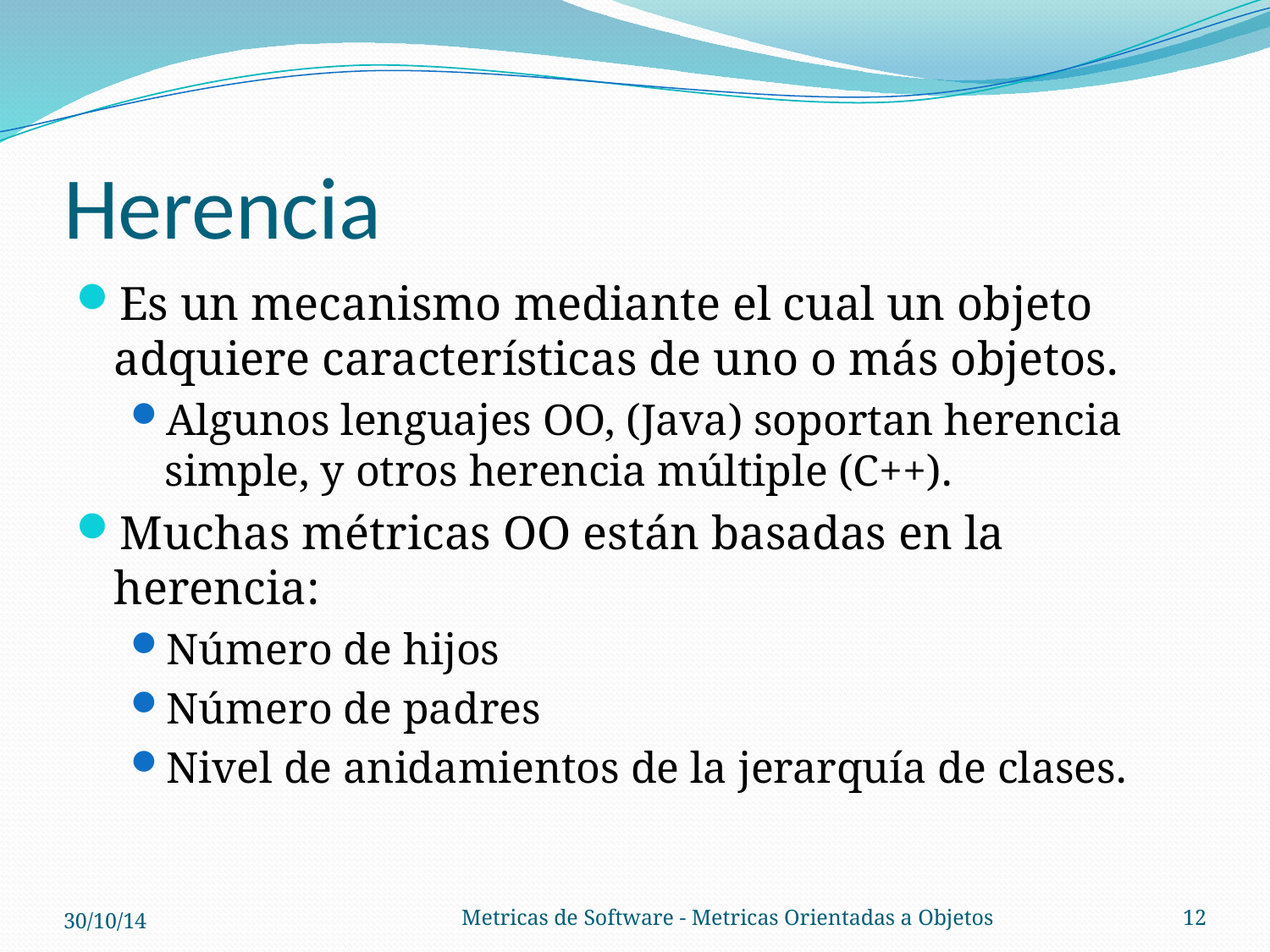

# Herencia
Es un mecanismo mediante el cual un objeto adquiere características de uno o más objetos.
Algunos lenguajes OO, (Java) soportan herencia simple, y otros herencia múltiple (C++).
Muchas métricas OO están basadas en la herencia:
Número de hijos
Número de padres
Nivel de anidamientos de la jerarquía de clases.
30/10/14
Metricas de Software - Metricas Orientadas a Objetos
12